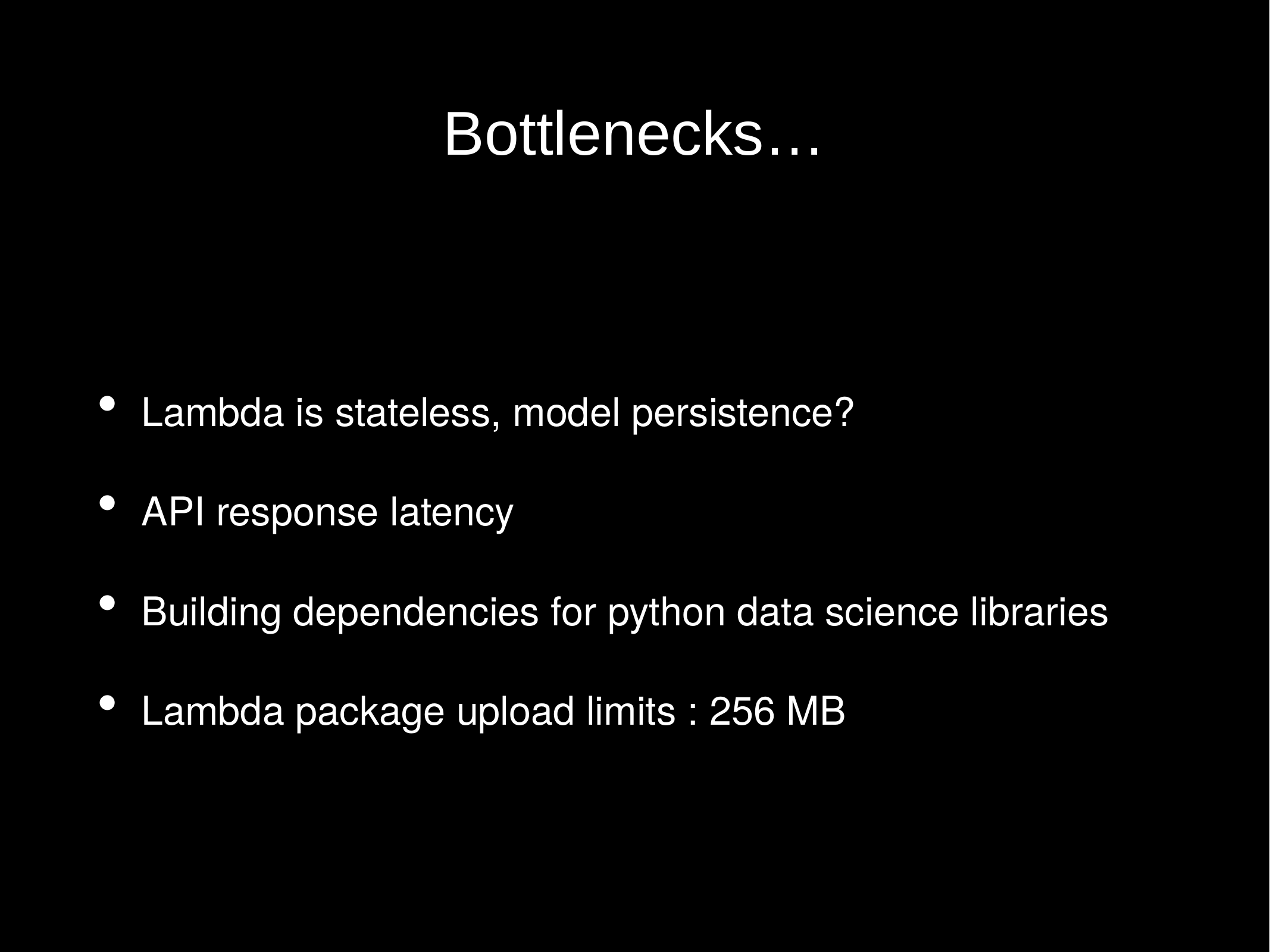

# Bottlenecks…
Lambda is stateless, model persistence?
API response latency
Building dependencies for python data science libraries
Lambda package upload limits : 256 MB